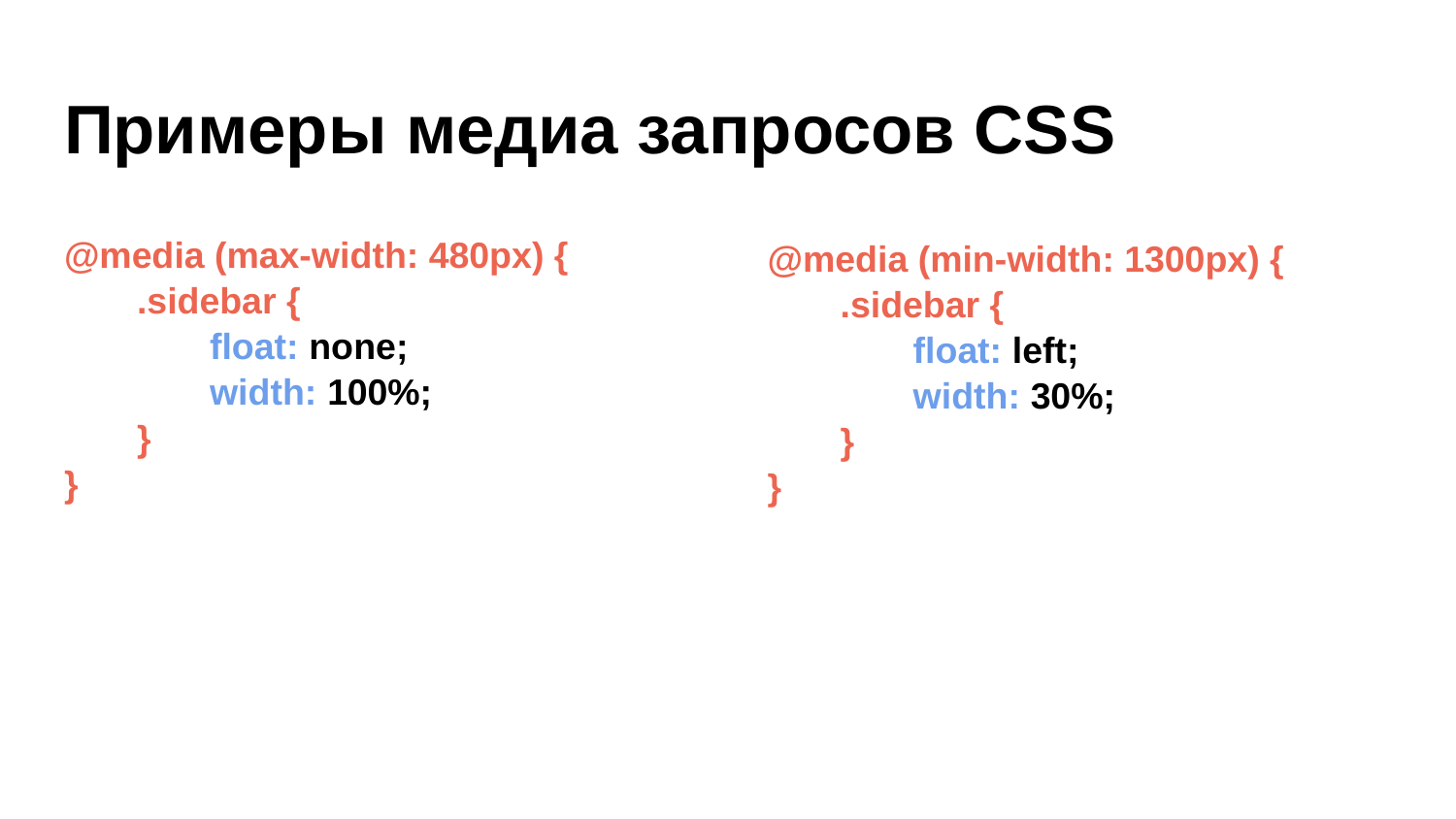

# Примеры медиа запросов CSS
@media (max-width: 480px) {
.sidebar {
float: none;
width: 100%;
}
}

@media (min-width: 1300px) {
.sidebar {
float: left;
width: 30%;
}
}